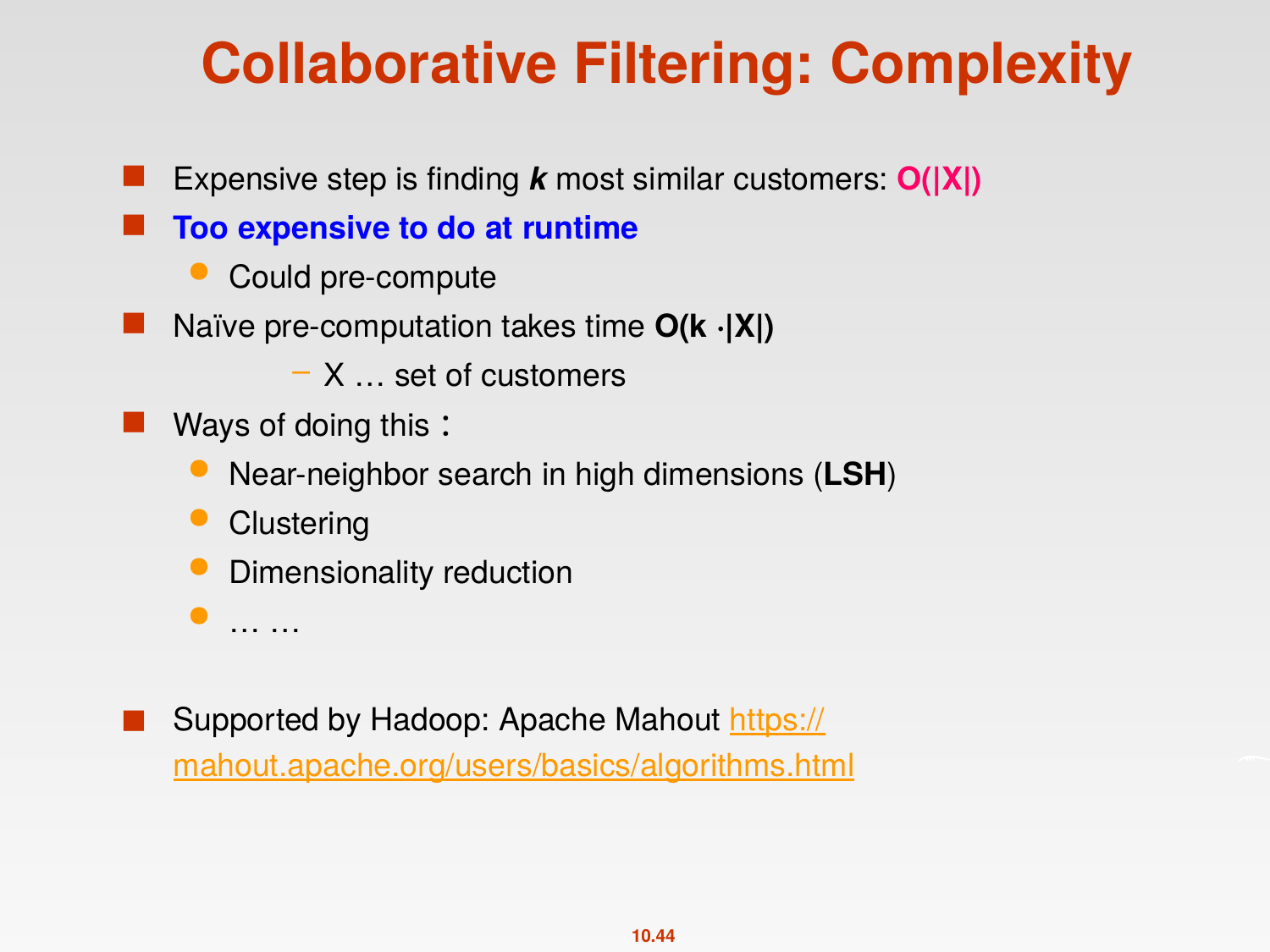

# Collaborative Filtering: Complexity
Expensive step is finding k most similar customers: O(|X|)
Too expensive to do at runtime
Could pre-compute
Naïve pre-computation takes time O(k ·|X|)
X … set of customers
Ways of doing this：
Near-neighbor search in high dimensions (LSH)
Clustering
Dimensionality reduction
… …

Supported by Hadoop: Apache Mahout https://mahout.apache.org/users/basics/algorithms.html